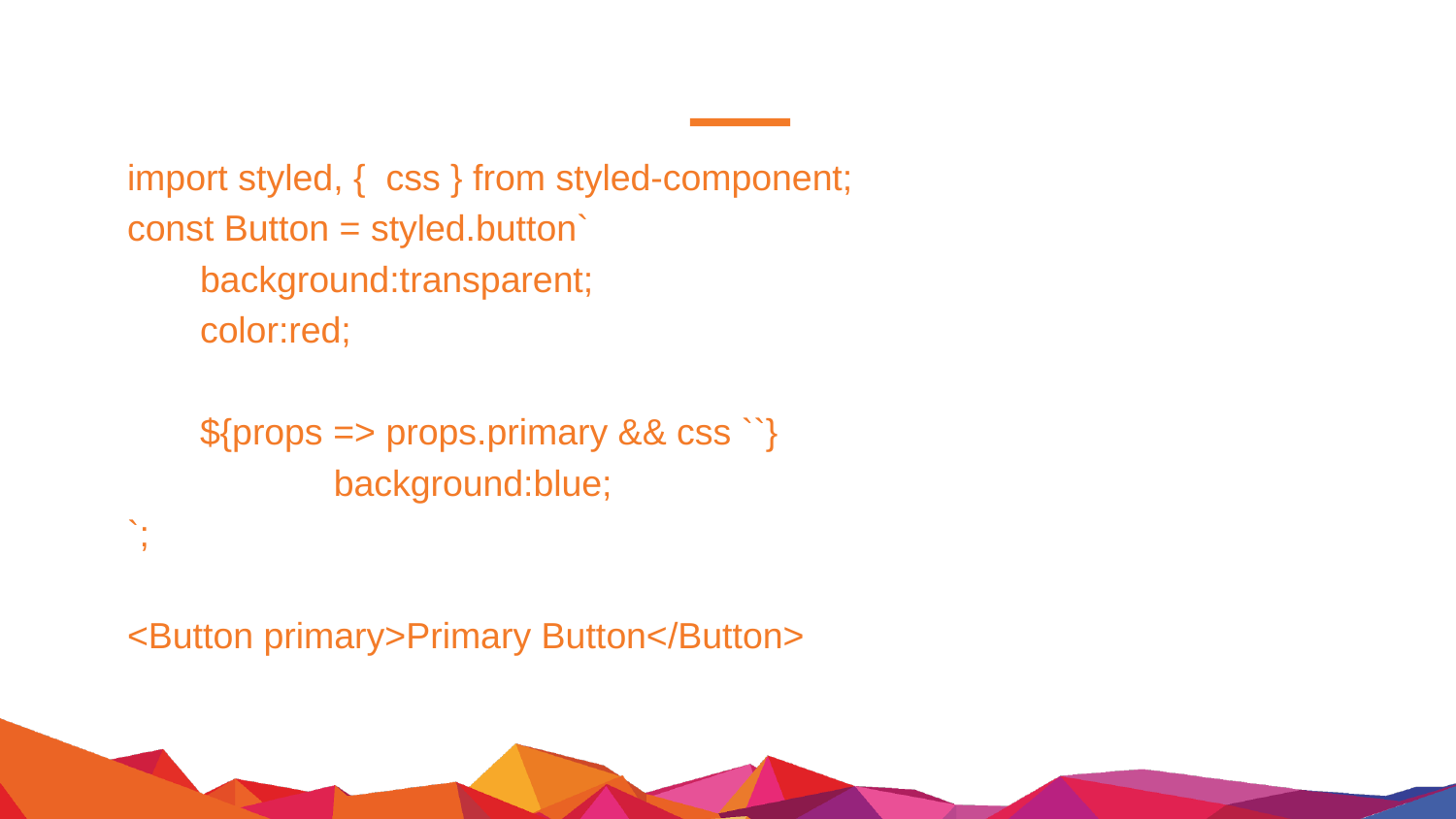

import styled, {  css } from styled-component;
const Button = styled.button`
background:transparent;
color:red;

${props => props.primary && css ``}
	      background:blue;
`;

<Button primary>Primary Button</Button>